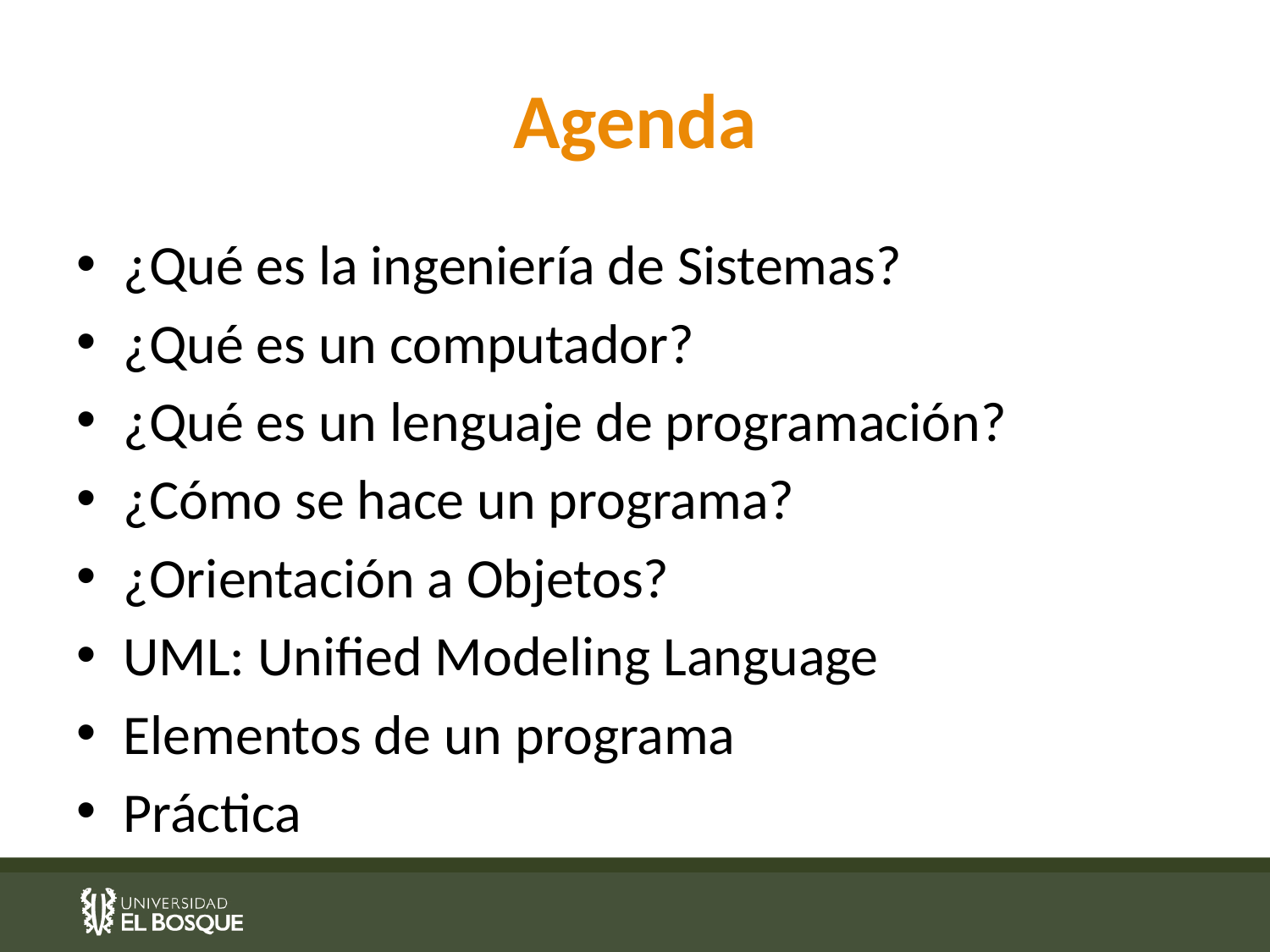

# Agenda
¿Qué es la ingeniería de Sistemas?
¿Qué es un computador?
¿Qué es un lenguaje de programación?
¿Cómo se hace un programa?
¿Orientación a Objetos?
UML: Unified Modeling Language
Elementos de un programa
Práctica